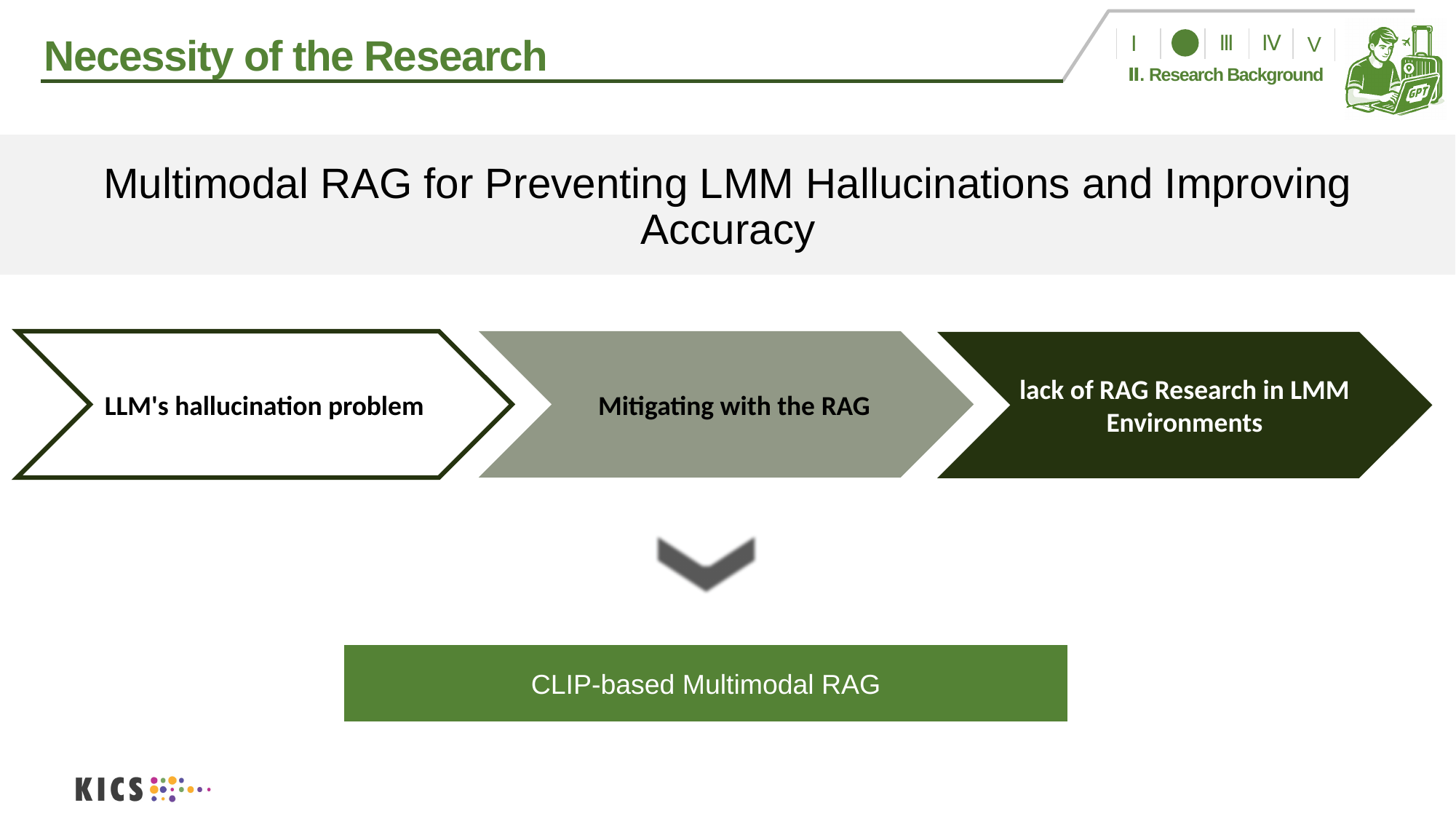

Necessity of the Research
Multimodal RAG for Preventing LMM Hallucinations and Improving Accuracy

lack of RAG Research in LMM Environments

LLM's hallucination problem
Mitigating with the RAG

CLIP-based Multimodal RAG